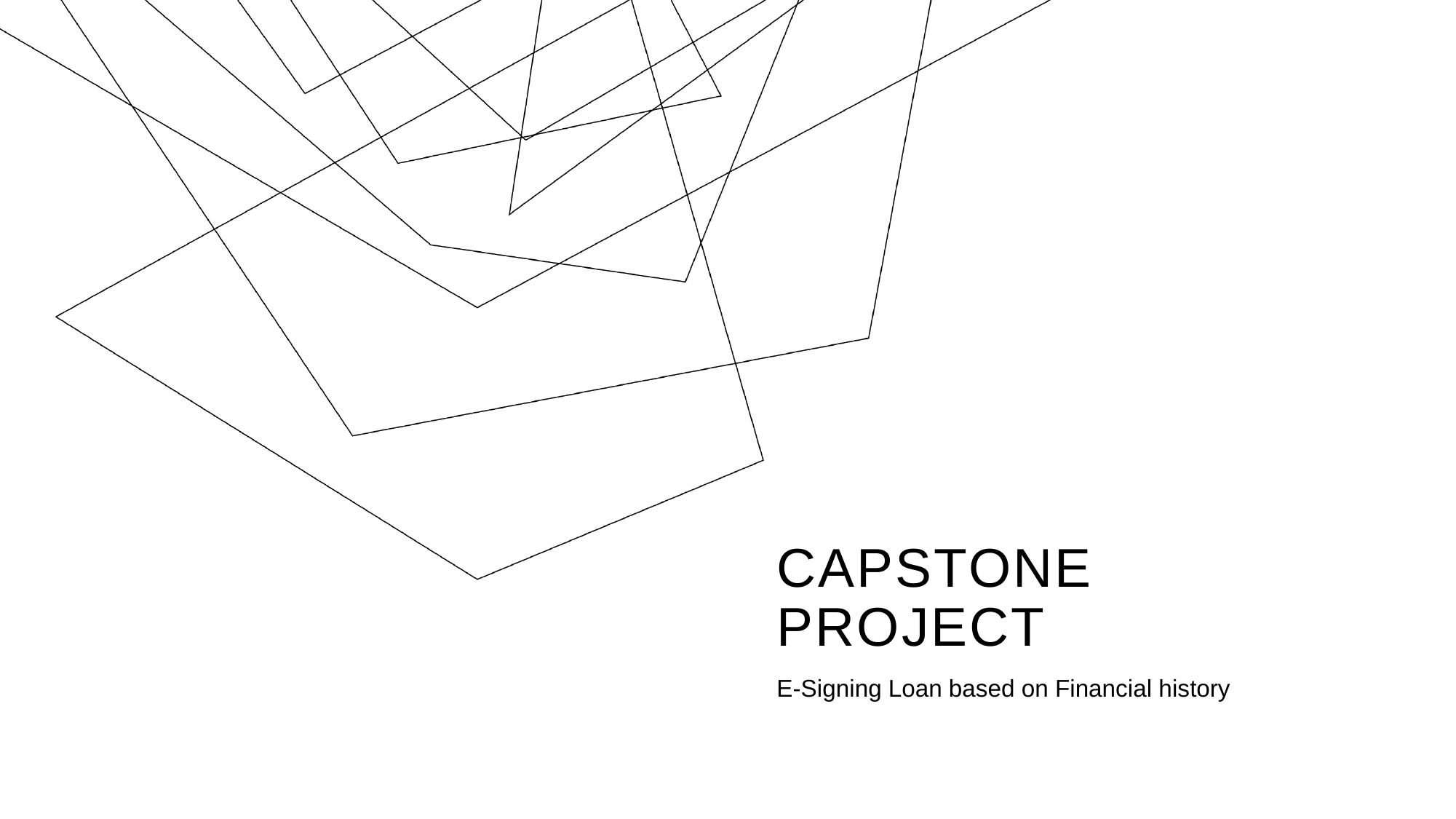

# Capstone Project
E-Signing Loan based on Financial history